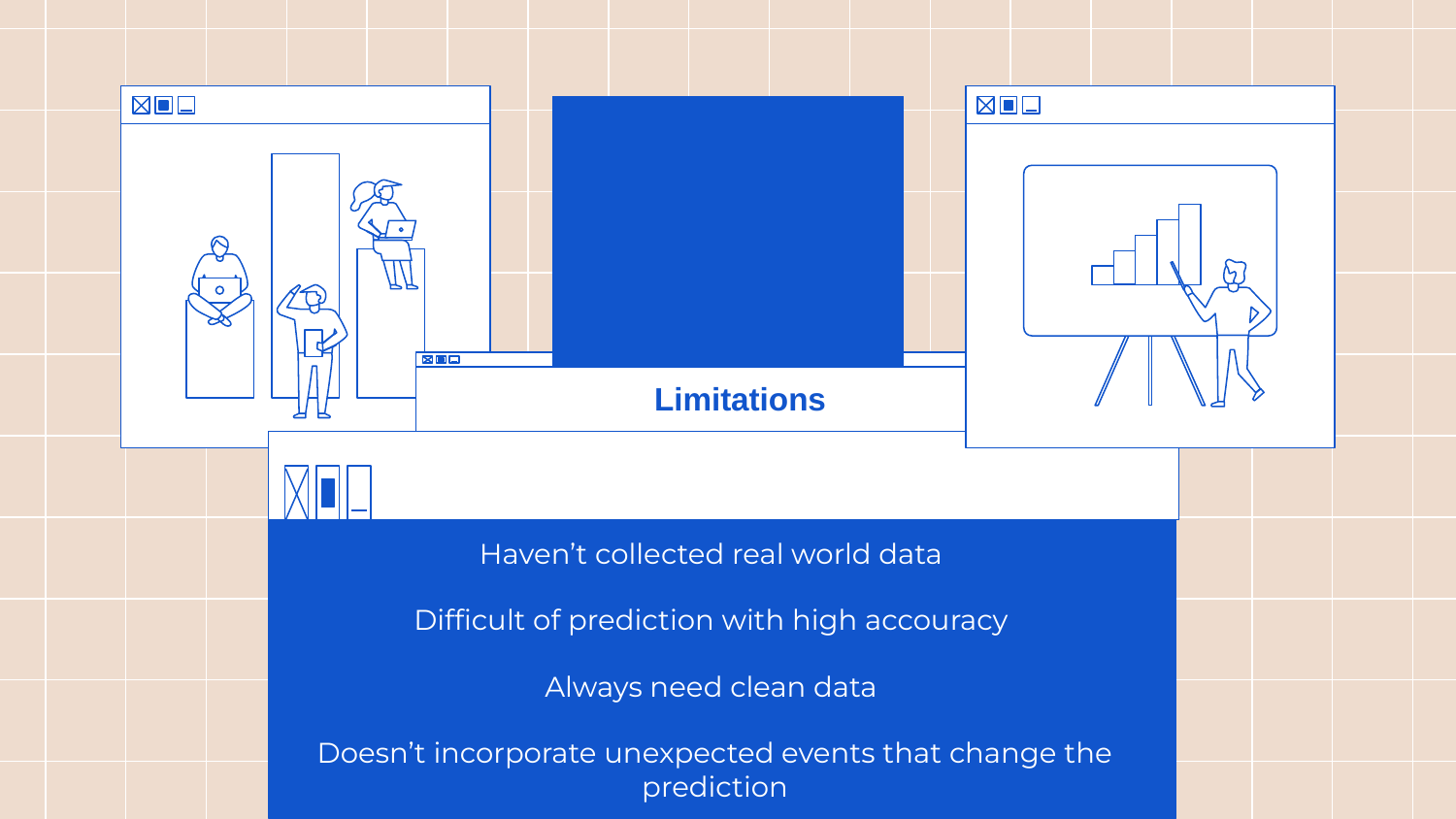

# Limitations

Haven’t collected real world data
Difficult of prediction with high accouracy
Always need clean data
Doesn’t incorporate unexpected events that change the prediction